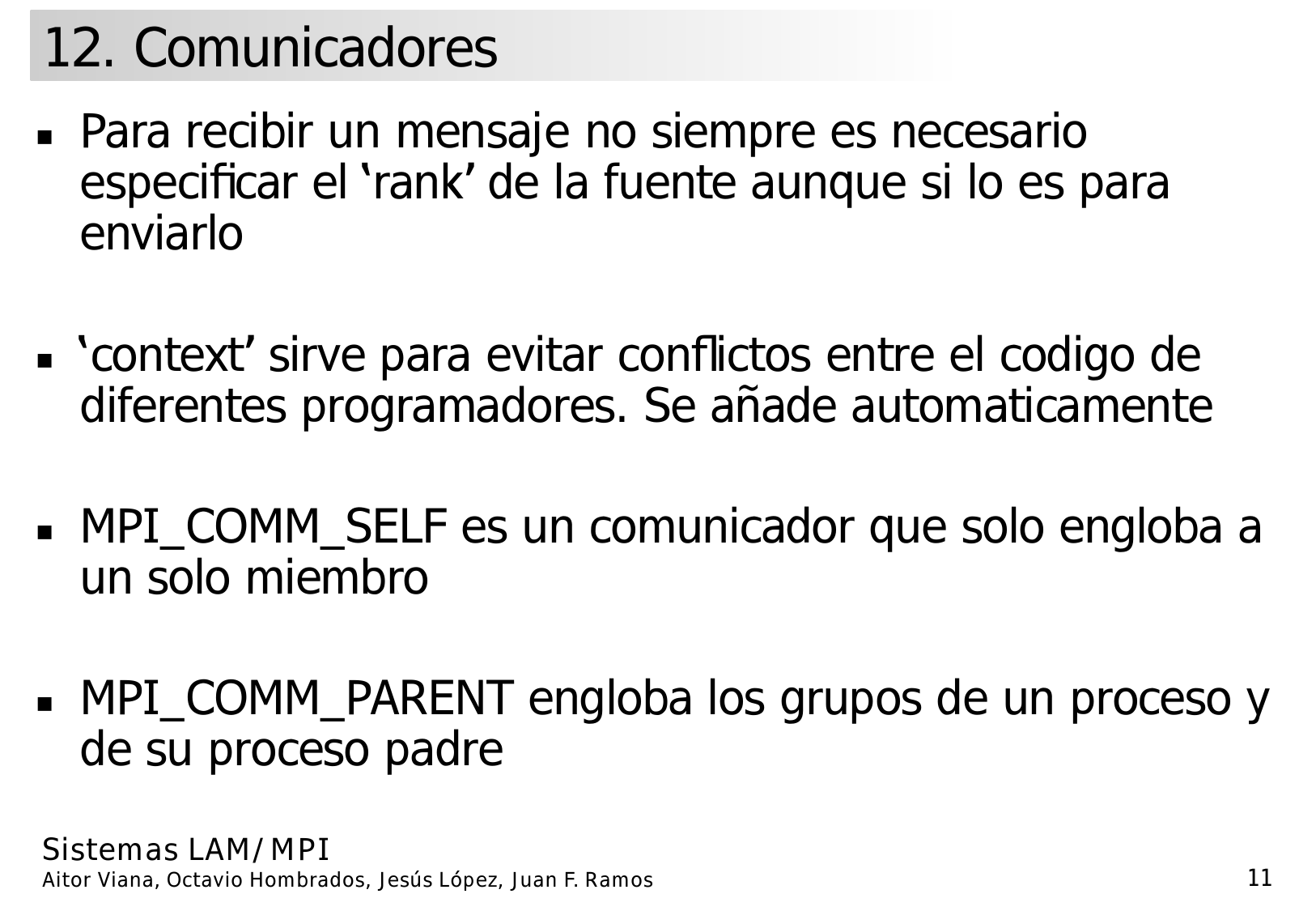

# 12. Comunicadores
Para recibir un mensaje no siempre es necesario especificar el ‘rank’ de la fuente aunque si lo es para enviarlo

‘context’ sirve para evitar conflictos entre el codigo de diferentes programadores. Se añade automaticamente

MPI_COMM_SELF es un comunicador que solo engloba a un solo miembro

MPI_COMM_PARENT engloba los grupos de un proceso y de su proceso padre
Sistemas LAM/MPI
Aitor Viana, Octavio Hombrados, Jesús López, Juan F. Ramos
11